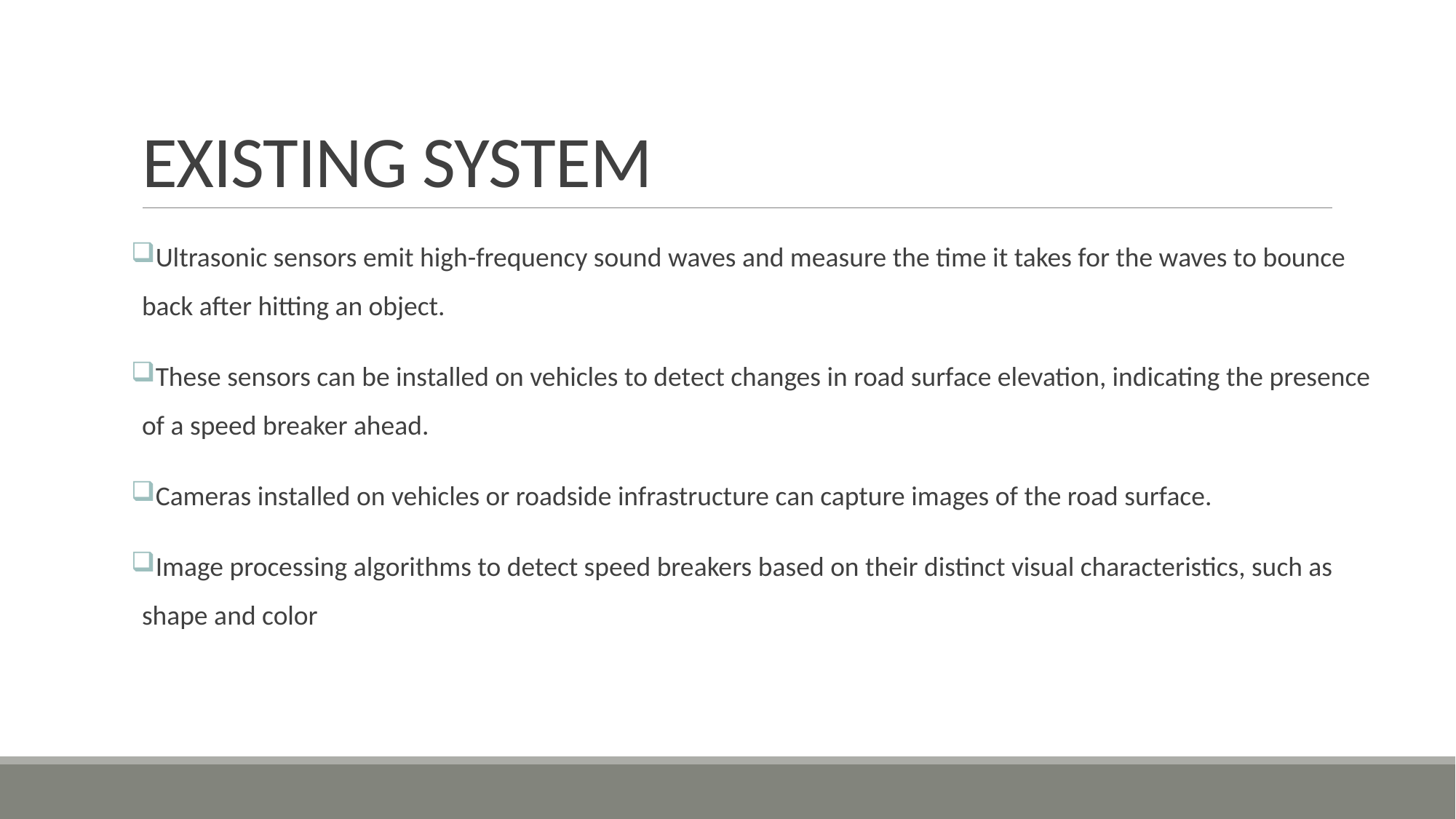

# EXISTING SYSTEM
Ultrasonic sensors emit high-frequency sound waves and measure the time it takes for the waves to bounce back after hitting an object.
These sensors can be installed on vehicles to detect changes in road surface elevation, indicating the presence of a speed breaker ahead.
Cameras installed on vehicles or roadside infrastructure can capture images of the road surface.
Image processing algorithms to detect speed breakers based on their distinct visual characteristics, such as shape and color